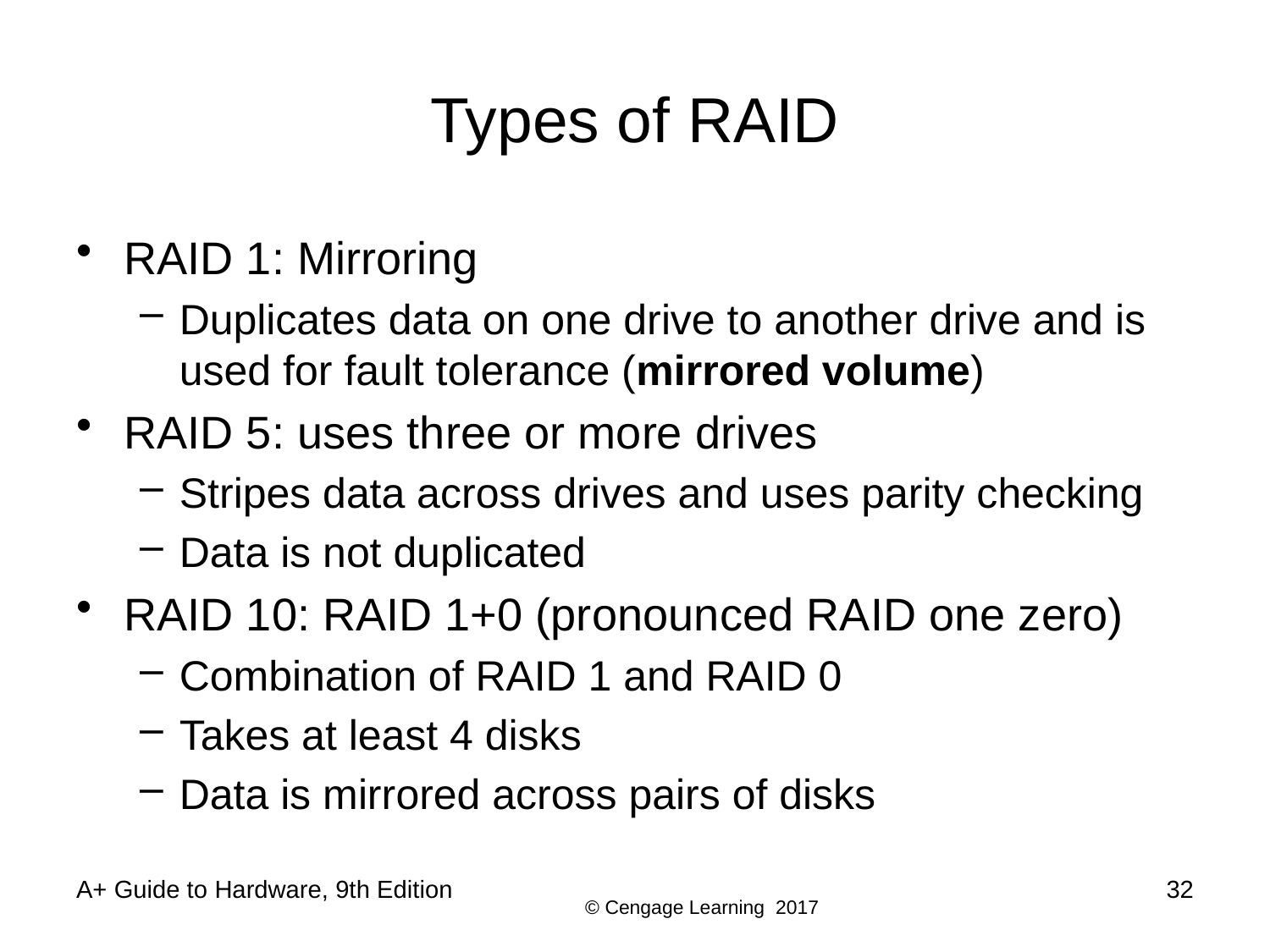

# Types of RAID
RAID 1: Mirroring
Duplicates data on one drive to another drive and is used for fault tolerance (mirrored volume)
RAID 5: uses three or more drives
Stripes data across drives and uses parity checking
Data is not duplicated
RAID 10: RAID 1+0 (pronounced RAID one zero)
Combination of RAID 1 and RAID 0
Takes at least 4 disks
Data is mirrored across pairs of disks
A+ Guide to Hardware, 9th Edition
32